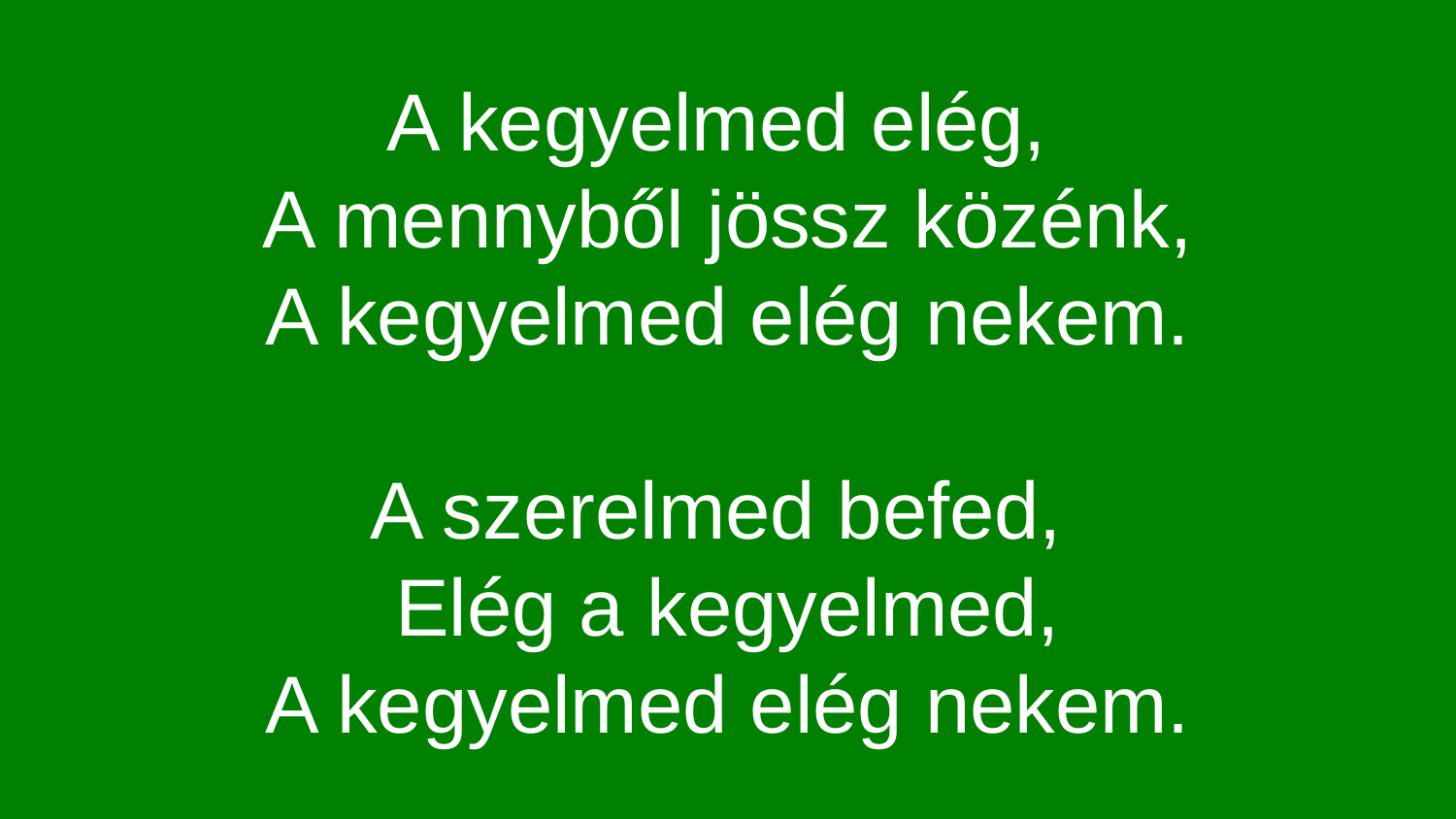

A kegyelmed elég,
A mennyből jössz közénk,
A kegyelmed elég nekem.
A szerelmed befed,
Elég a kegyelmed,
A kegyelmed elég nekem.